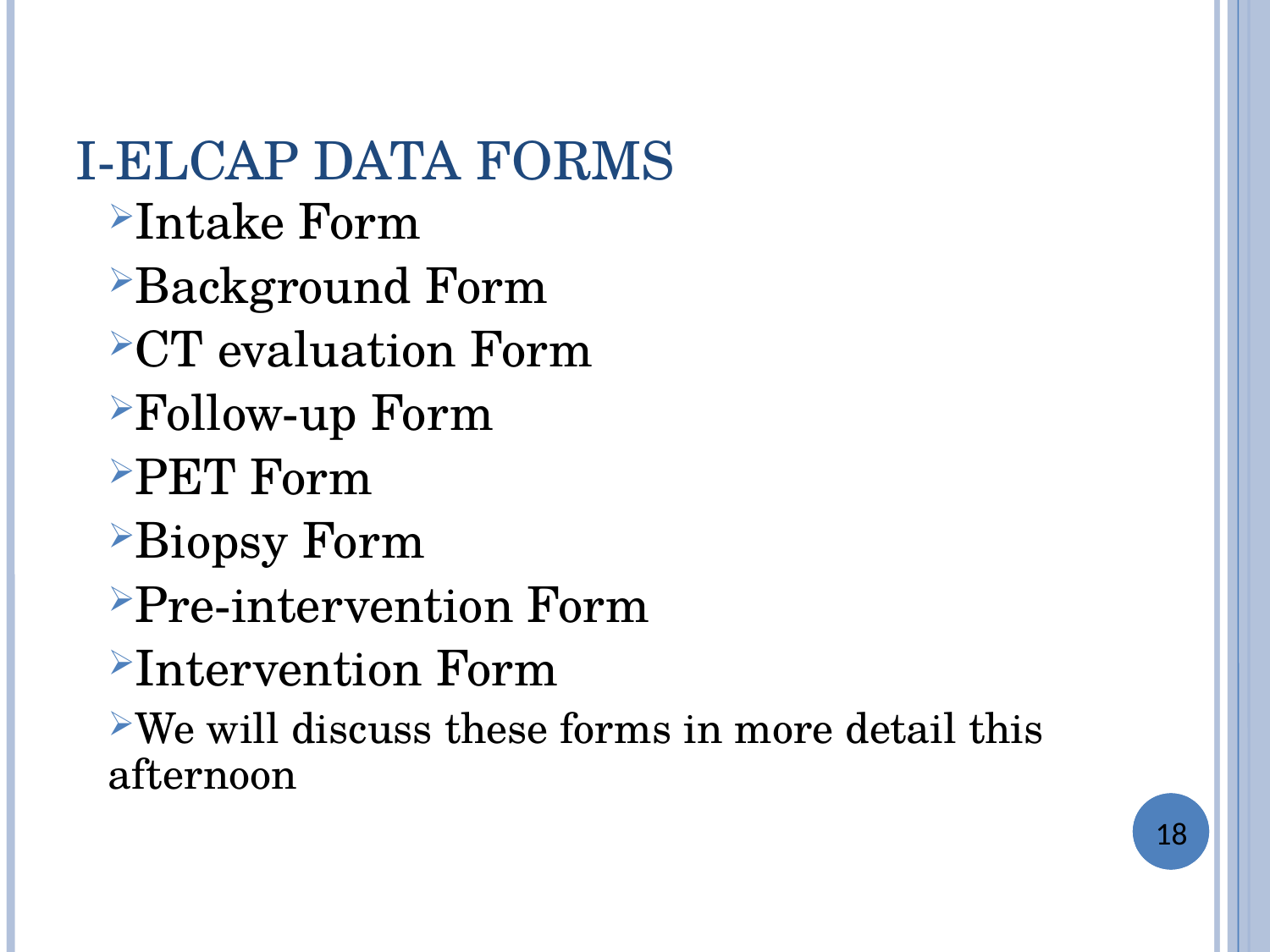

I-ELCAP DATA FORMS
Intake Form
Background Form
CT evaluation Form
Follow-up Form
PET Form
Biopsy Form
Pre-intervention Form
Intervention Form
We will discuss these forms in more detail this afternoon

18